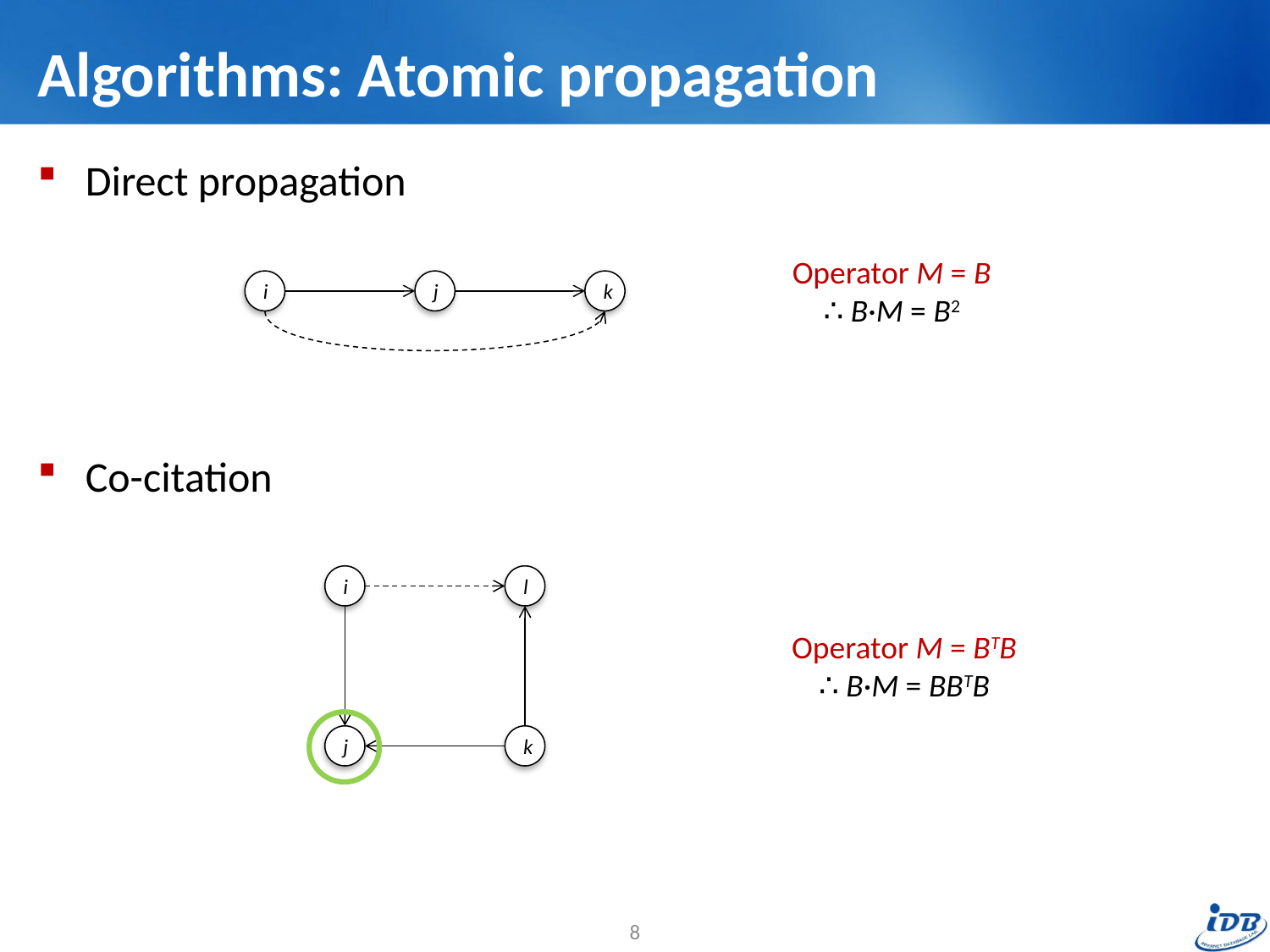

# Algorithms: Atomic propagation
Direct propagation

Co-citation

Operator M = B
∴ B·M = B2
i
k
j
i
l
j
k
Operator M = BTB
∴ B·M = BBTB

8